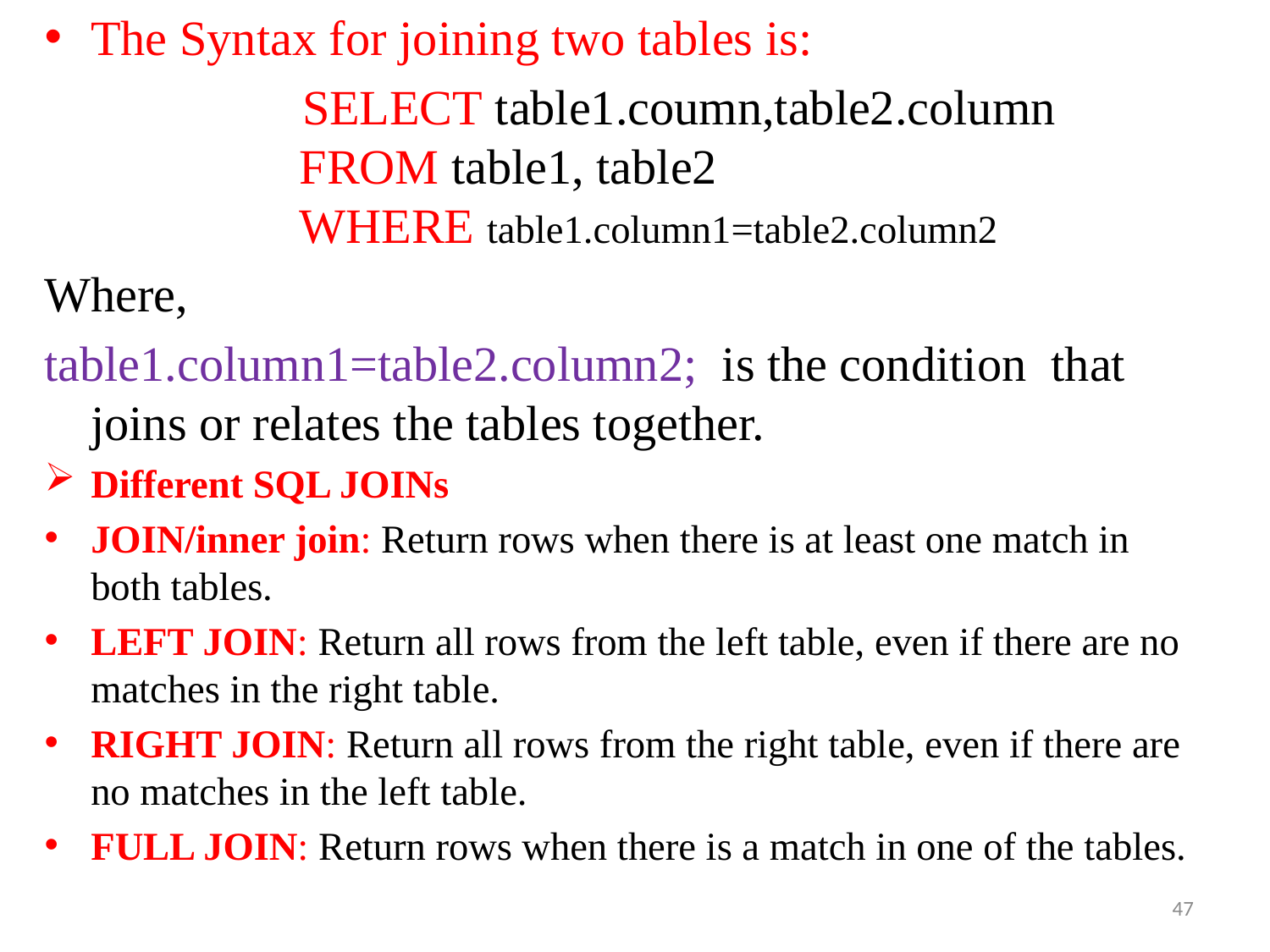

The Syntax for joining two tables is:
                     SELECT table1.coumn,table2.column
                 FROM table1, table2
                 WHERE table1.column1=table2.column2
Where,
table1.column1=table2.column2;  is the condition  that joins or relates the tables together.
Different SQL JOINs
JOIN/inner join: Return rows when there is at least one match in both tables.
LEFT JOIN: Return all rows from the left table, even if there are no matches in the right table.
RIGHT JOIN: Return all rows from the right table, even if there are no matches in the left table.
FULL JOIN: Return rows when there is a match in one of the tables.

47